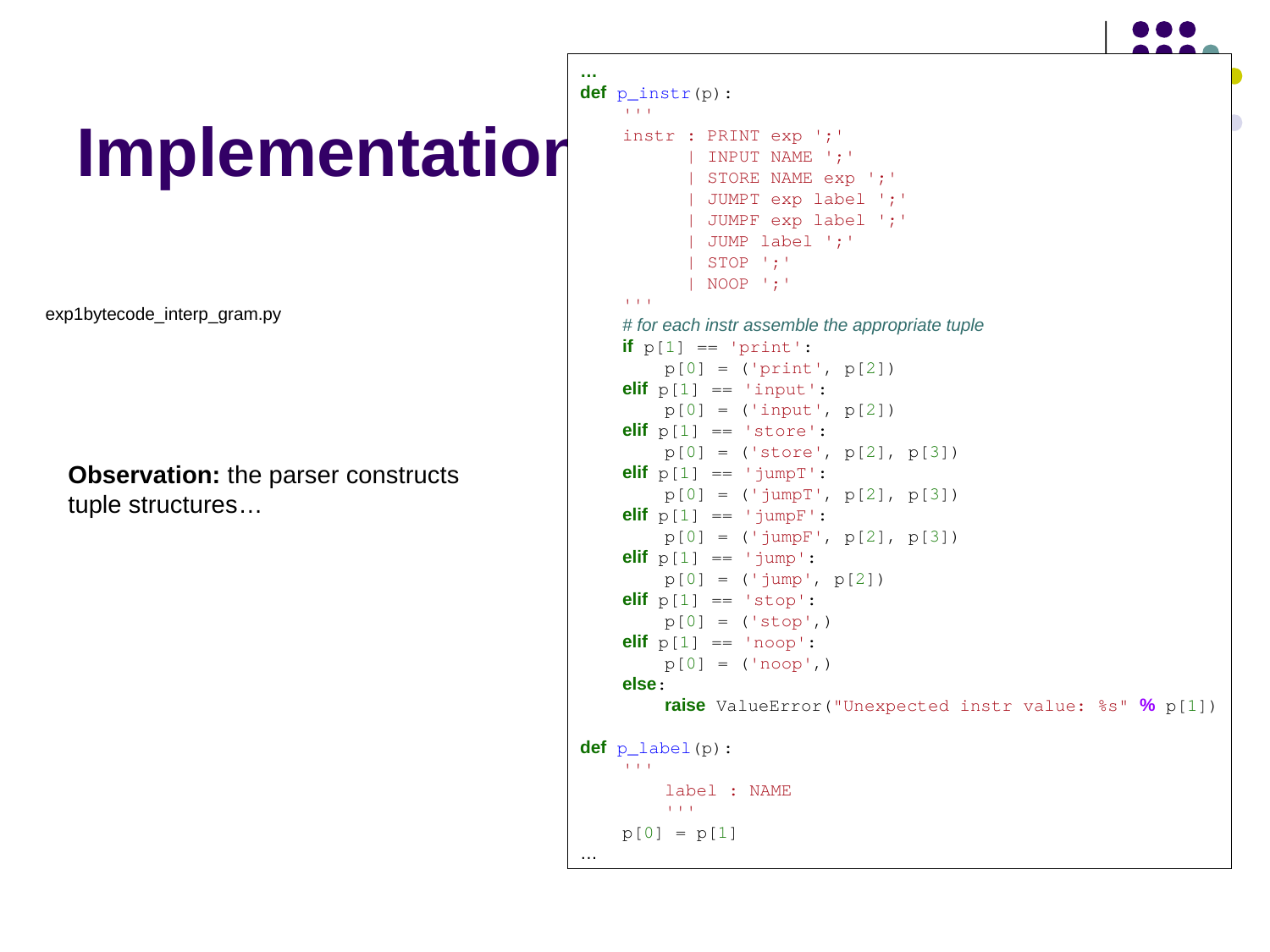

# Implementation
…
def p_instr(p):
    '''
    instr : PRINT exp ';'
          | INPUT NAME ';'
          | STORE NAME exp ';'
          | JUMPT exp label ';'
          | JUMPF exp label ';'
          | JUMP label ';'
          | STOP ';'
          | NOOP ';'
    '''
    # for each instr assemble the appropriate tuple
    if p[1] == 'print':
        p[0] = ('print', p[2])
    elif p[1] == 'input':
        p[0] = ('input', p[2])
    elif p[1] == 'store':
        p[0] = ('store', p[2], p[3])
    elif p[1] == 'jumpT':
        p[0] = ('jumpT', p[2], p[3])
    elif p[1] == 'jumpF':
        p[0] = ('jumpF', p[2], p[3])
    elif p[1] == 'jump':
        p[0] = ('jump', p[2])
    elif p[1] == 'stop':
        p[0] = ('stop',)
    elif p[1] == 'noop':
        p[0] = ('noop',)
    else:
        raise ValueError("Unexpected instr value: %s" % p[1])

def p_label(p):
    '''
        label : NAME
        '''
    p[0] = p[1]
…
exp1bytecode_interp_gram.py
Observation: the parser constructs
tuple structures…